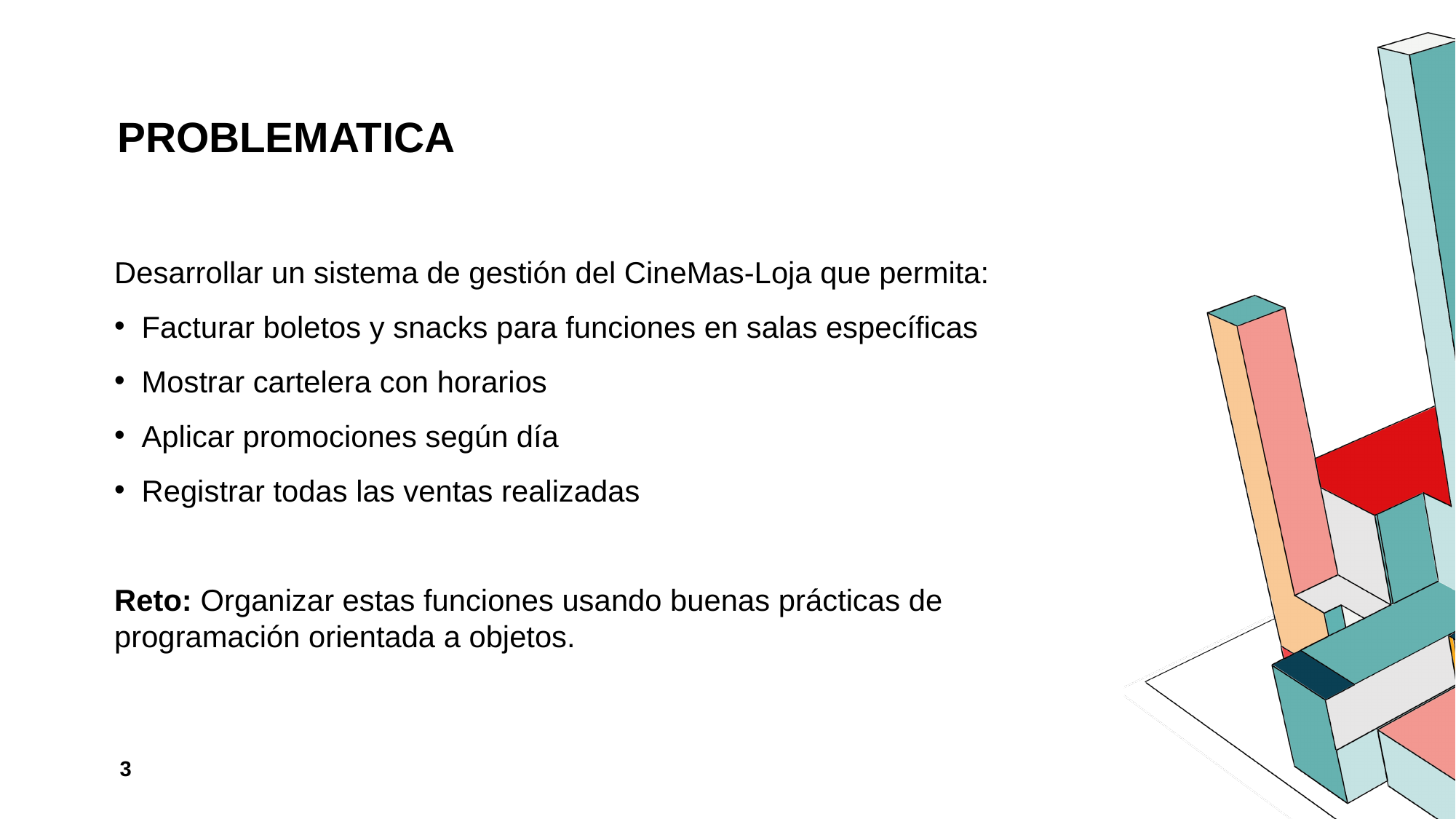

# Problematica
Desarrollar un sistema de gestión del CineMas-Loja que permita:
Facturar boletos y snacks para funciones en salas específicas
Mostrar cartelera con horarios
Aplicar promociones según día
Registrar todas las ventas realizadas

Reto: Organizar estas funciones usando buenas prácticas de programación orientada a objetos.
3